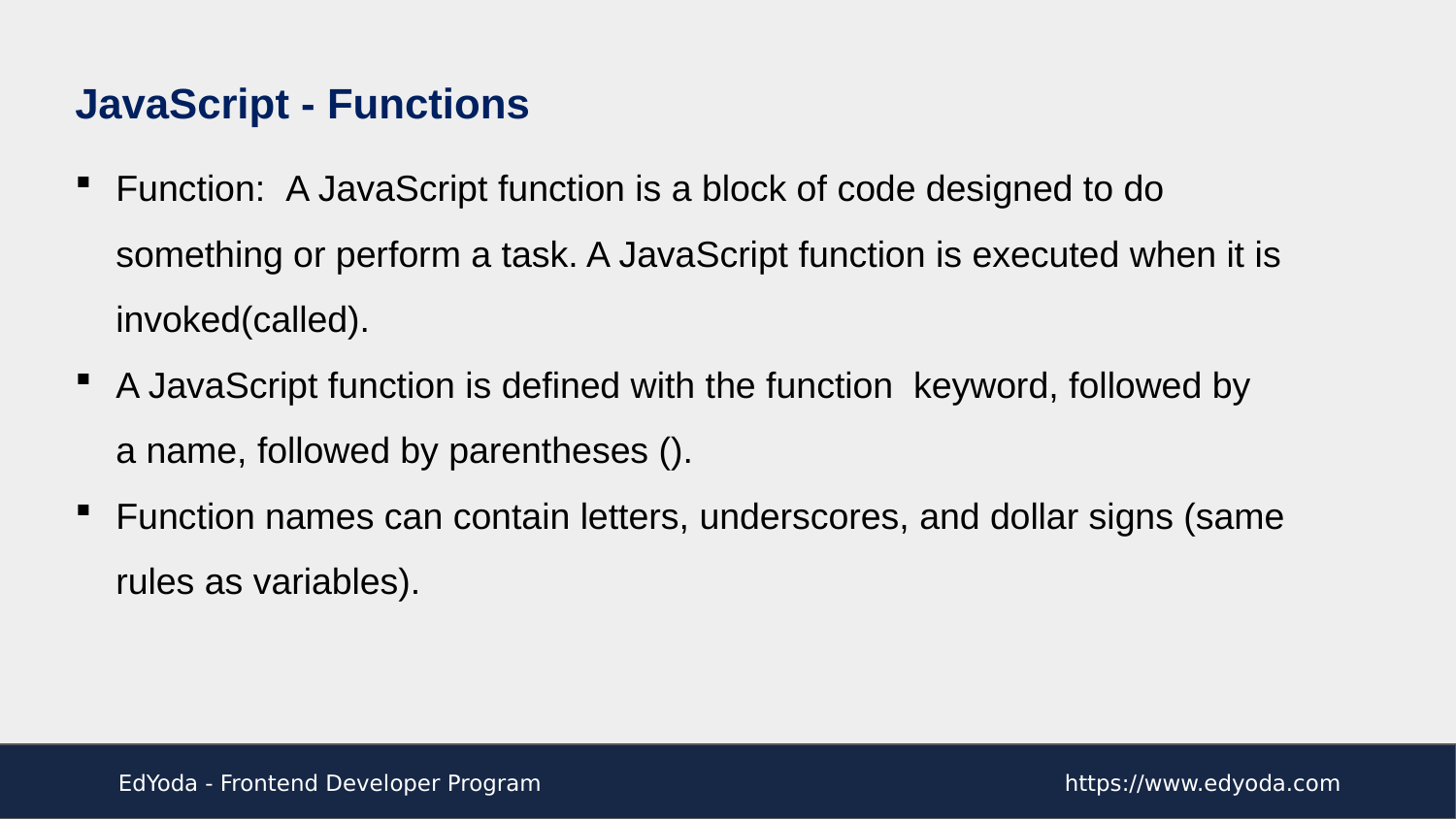

JavaScript - Functions
Function:  A JavaScript function is a block of code designed to do something or perform a task. A JavaScript function is executed when it is invoked(called).
A JavaScript function is defined with the function  keyword, followed by a name, followed by parentheses ().
Function names can contain letters, underscores, and dollar signs (same rules as variables).

EdYoda - Frontend Developer Program
https://www.edyoda.com